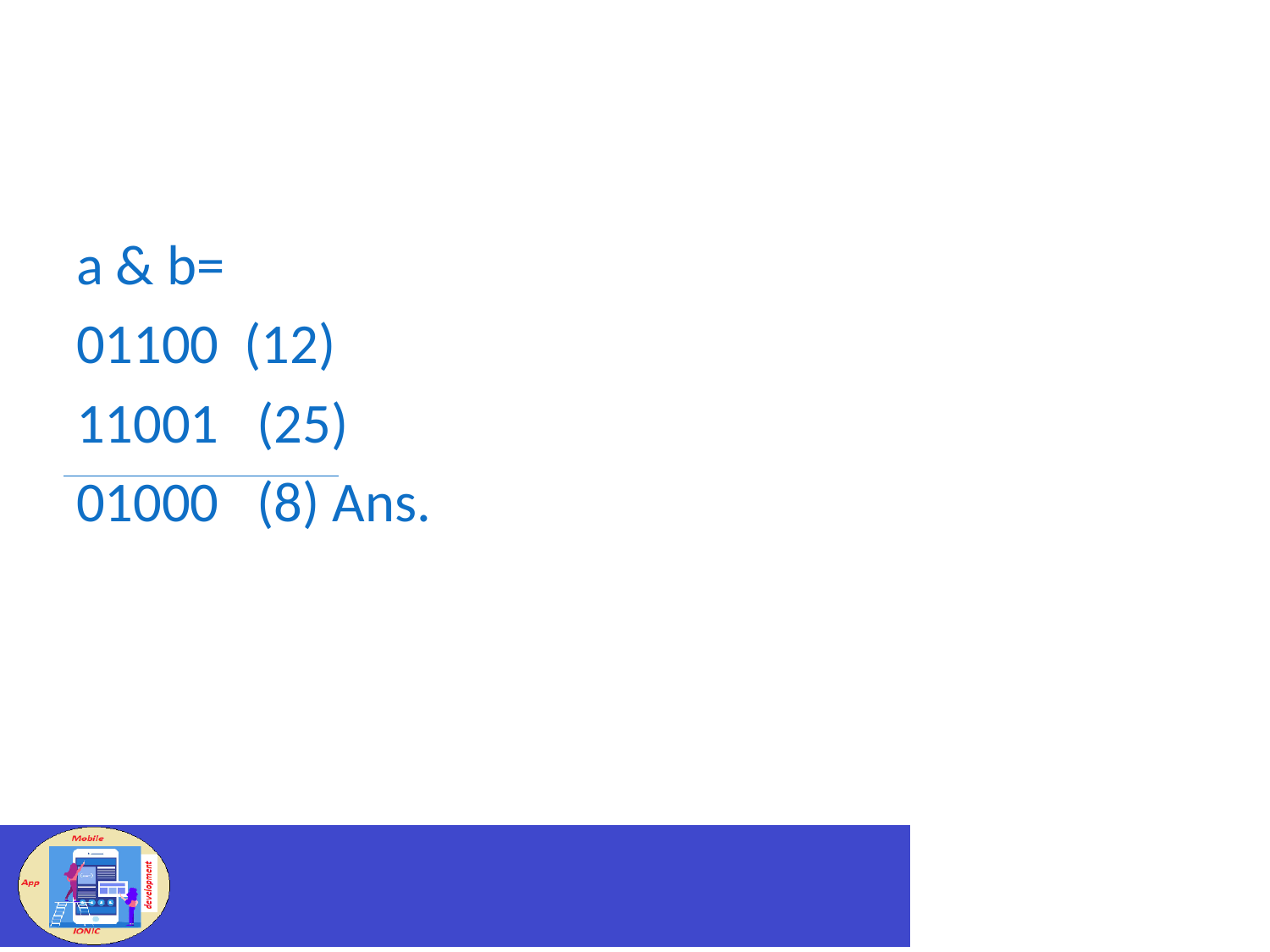

a & b=
01100  (12)
11001   (25)
01000   (8) Ans.